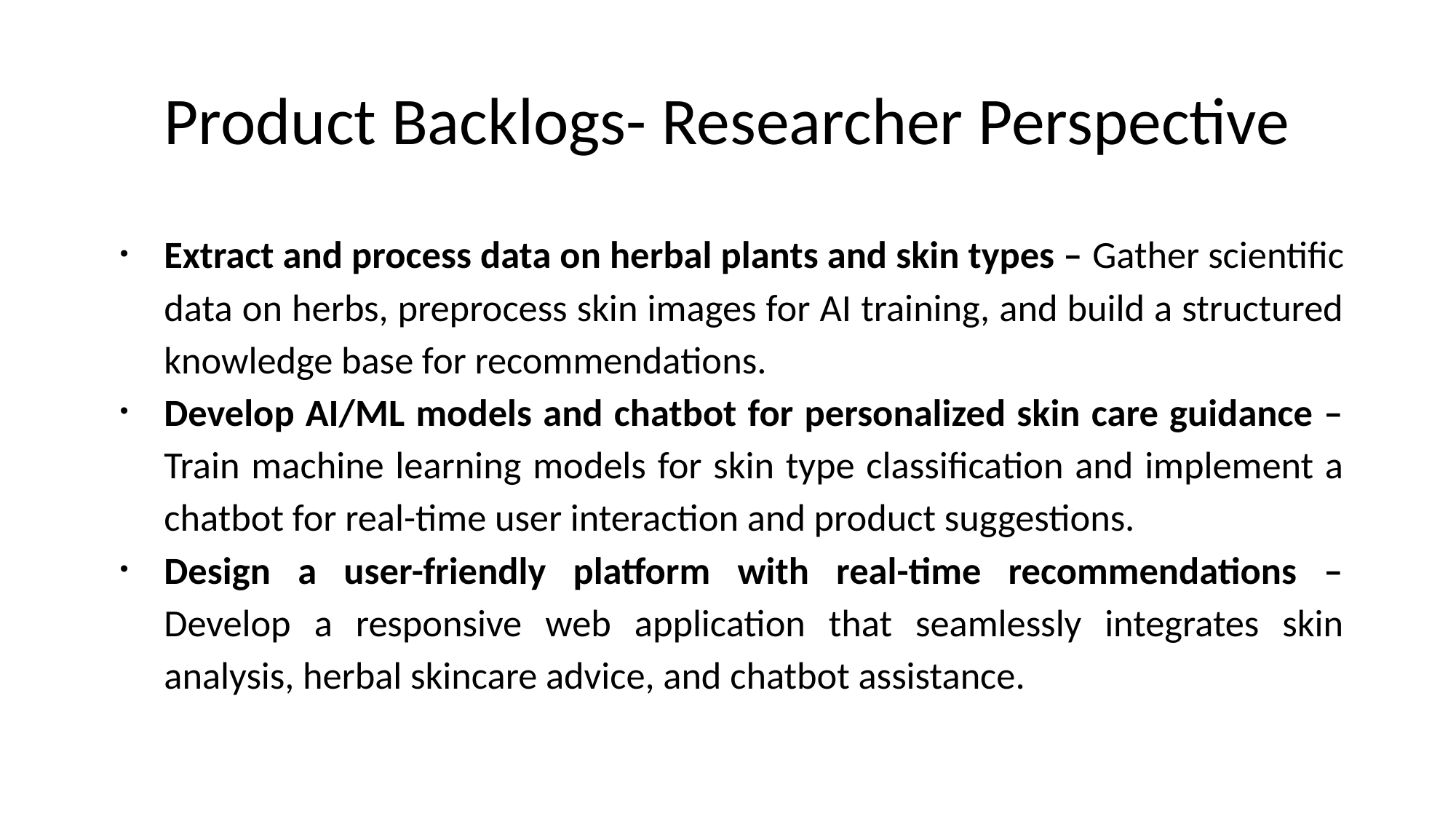

# Product Backlogs- Researcher Perspective
Extract and process data on herbal plants and skin types – Gather scientific data on herbs, preprocess skin images for AI training, and build a structured knowledge base for recommendations.
Develop AI/ML models and chatbot for personalized skin care guidance – Train machine learning models for skin type classification and implement a chatbot for real-time user interaction and product suggestions.
Design a user-friendly platform with real-time recommendations – Develop a responsive web application that seamlessly integrates skin analysis, herbal skincare advice, and chatbot assistance.